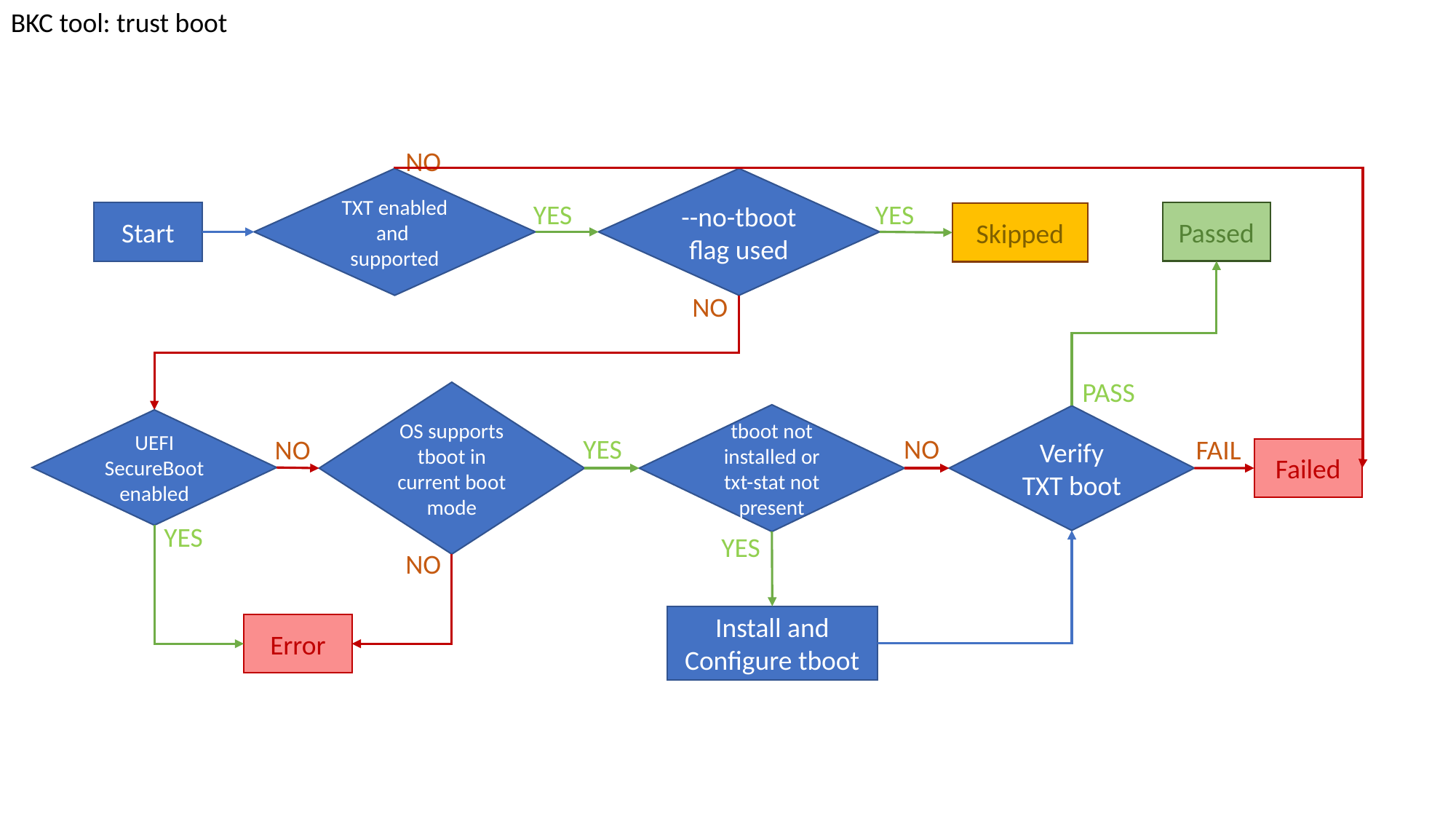

BKC tool: trust boot
NO
--no-tboot flag used
TXT enabled and  supported
YES
YES
Passed
Start
Skipped
NO
PASS
OS supports tboot in current boot mode
tboot not installed or txt-stat not present
Verify TXT boot
UEFI SecureBoot enabled
NO
YES
NO
FAIL
Failed
YES
YES
NO
Install and Configure tboot
Error